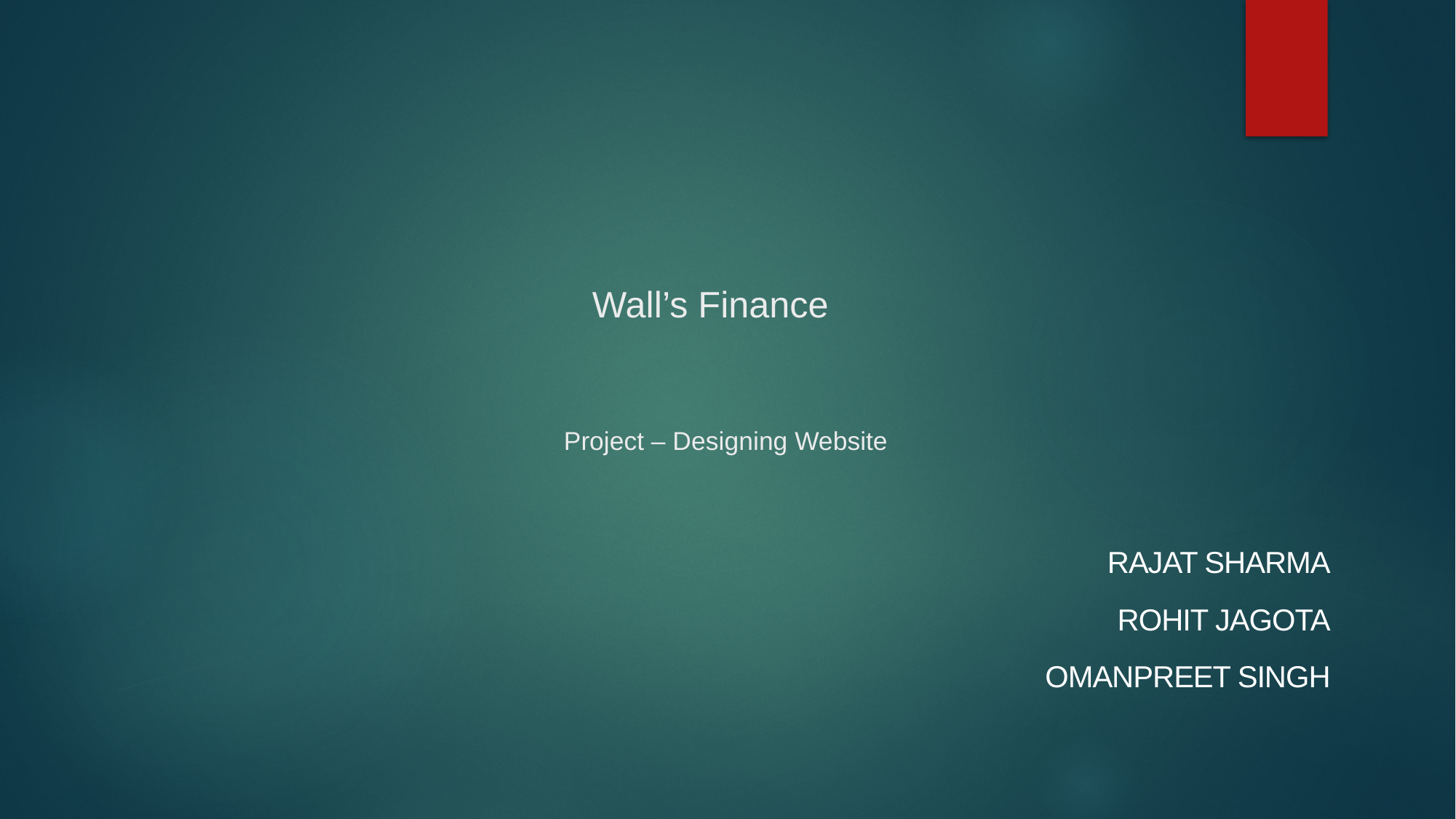

# Wall’s Finance Project – Designing Website
Rajat sharma
Rohit Jagota
Omanpreet Singh